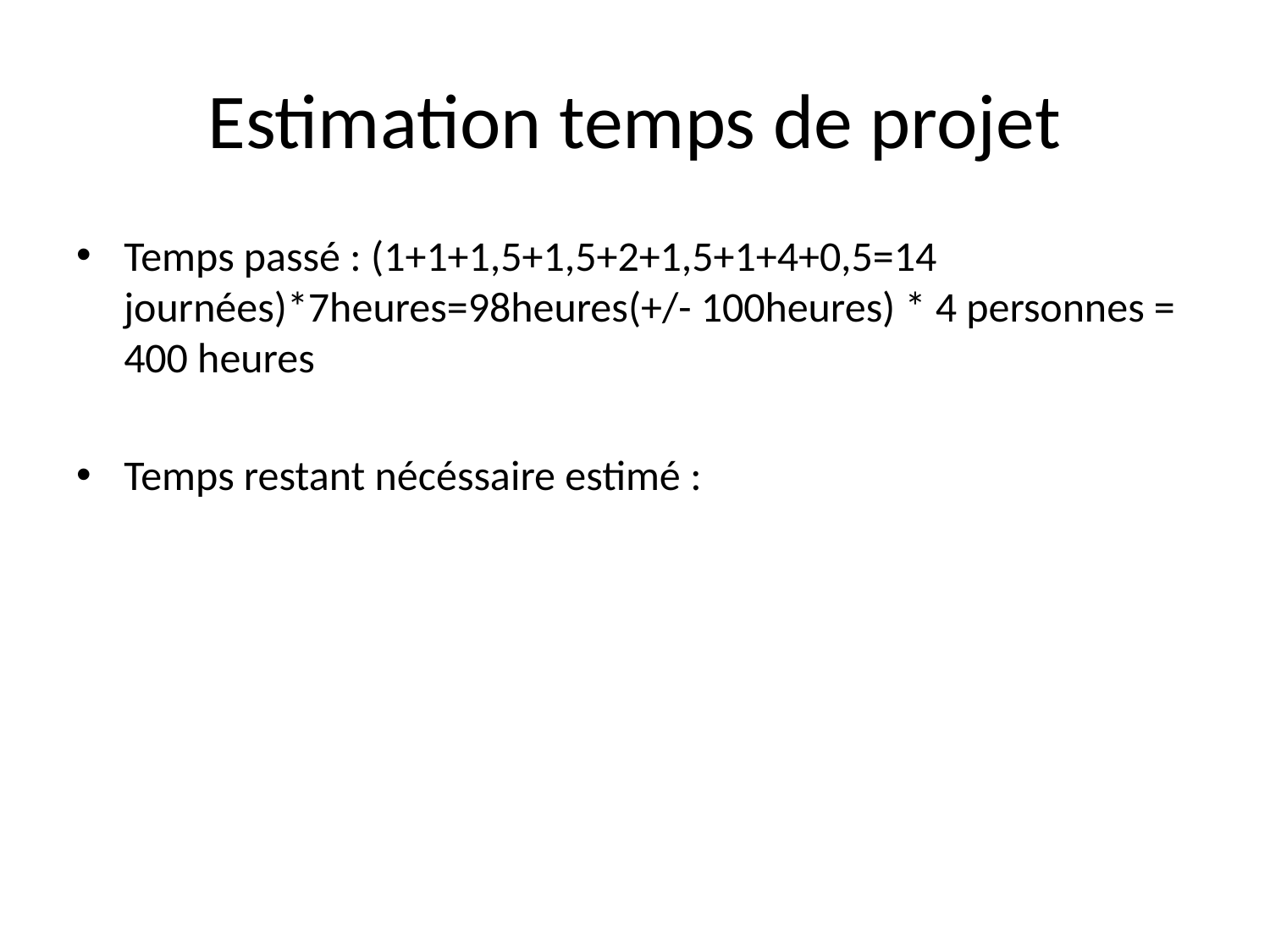

# Estimation temps de projet
Temps passé : (1+1+1,5+1,5+2+1,5+1+4+0,5=14 journées)*7heures=98heures(+/- 100heures) * 4 personnes = 400 heures

Temps restant nécéssaire estimé :